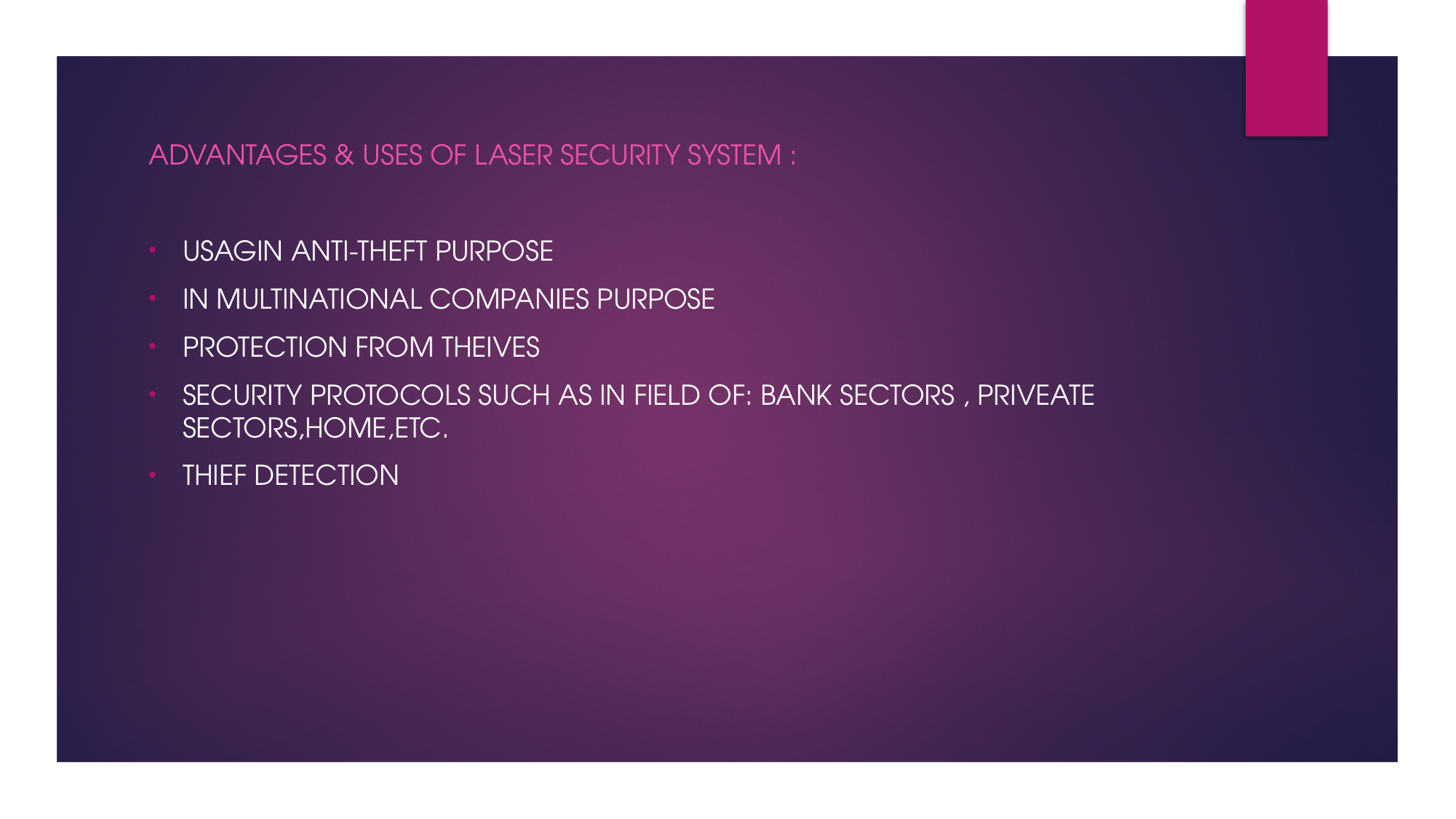

ADVANTAGES & USES OF LASER SECURITY SYSTEM :

USAGIN ANTI-THEFT PURPOSE
IN MULTINATIONAL COMPANIES PURPOSE
PROTECTION FROM THEIVES
SECURITY PROTOCOLS SUCH AS IN FIELD OF: BANK SECTORS , PRIVEATE SECTORS,HOME,ETC.
THIEF DETECTION